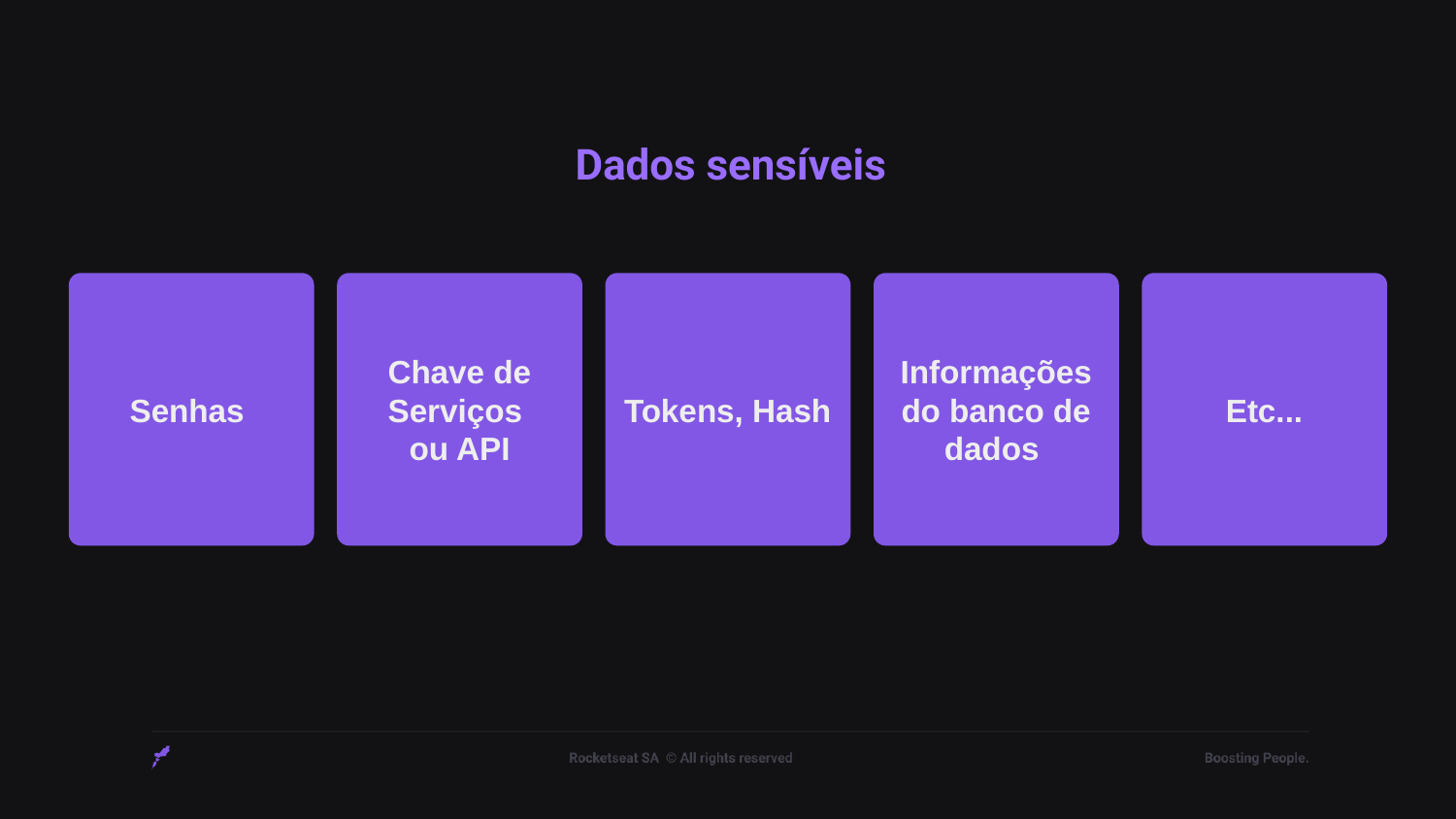

# Dados sensíveis
Senhas
Chave de Serviços
ou API
Tokens, Hash
Informações do banco de dados
Etc...